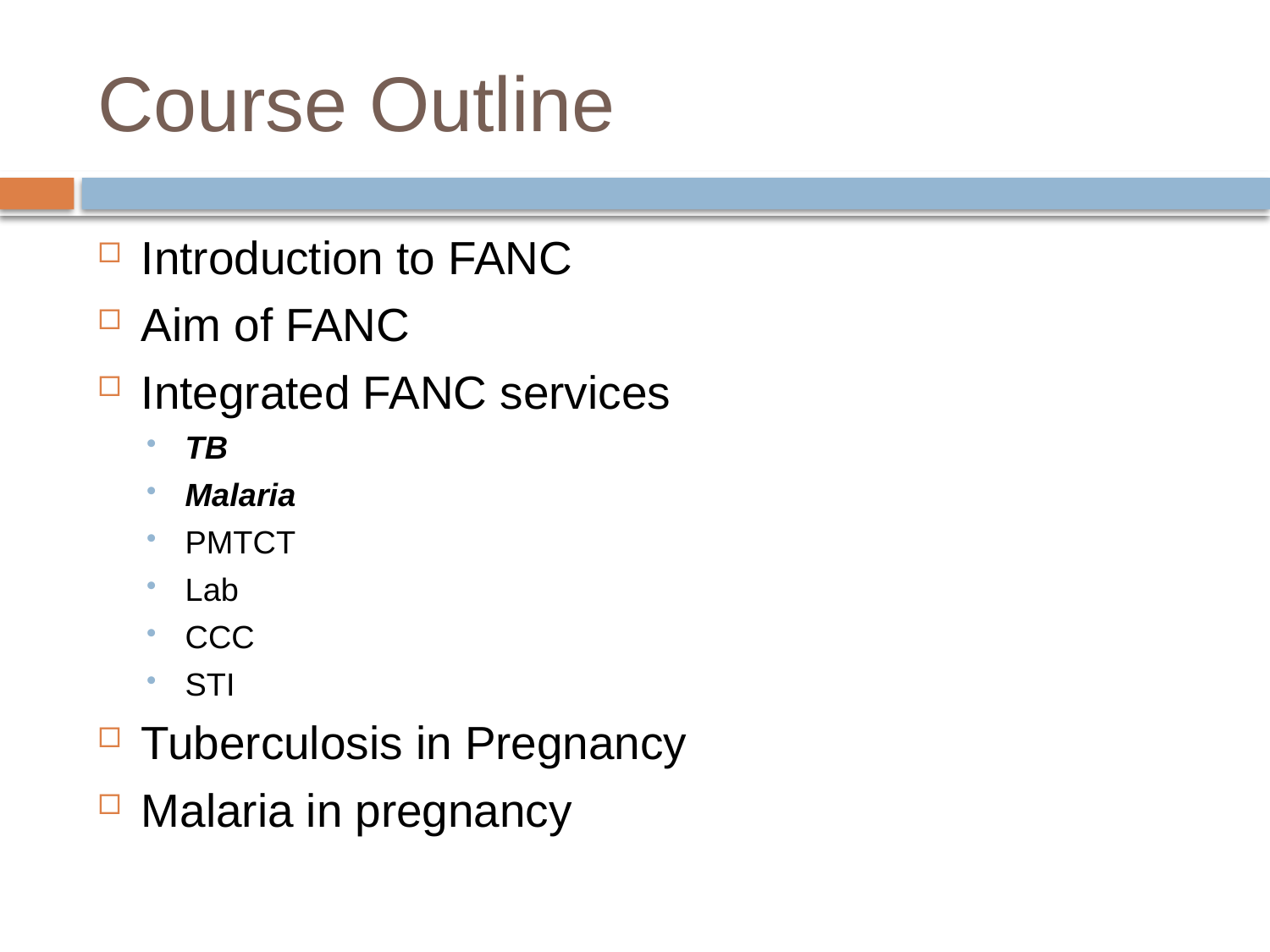

# Course Outline
Introduction to FANC
Aim of FANC
Integrated FANC services
TB
Malaria
PMTCT
Lab
CCC
STI
Tuberculosis in Pregnancy
Malaria in pregnancy